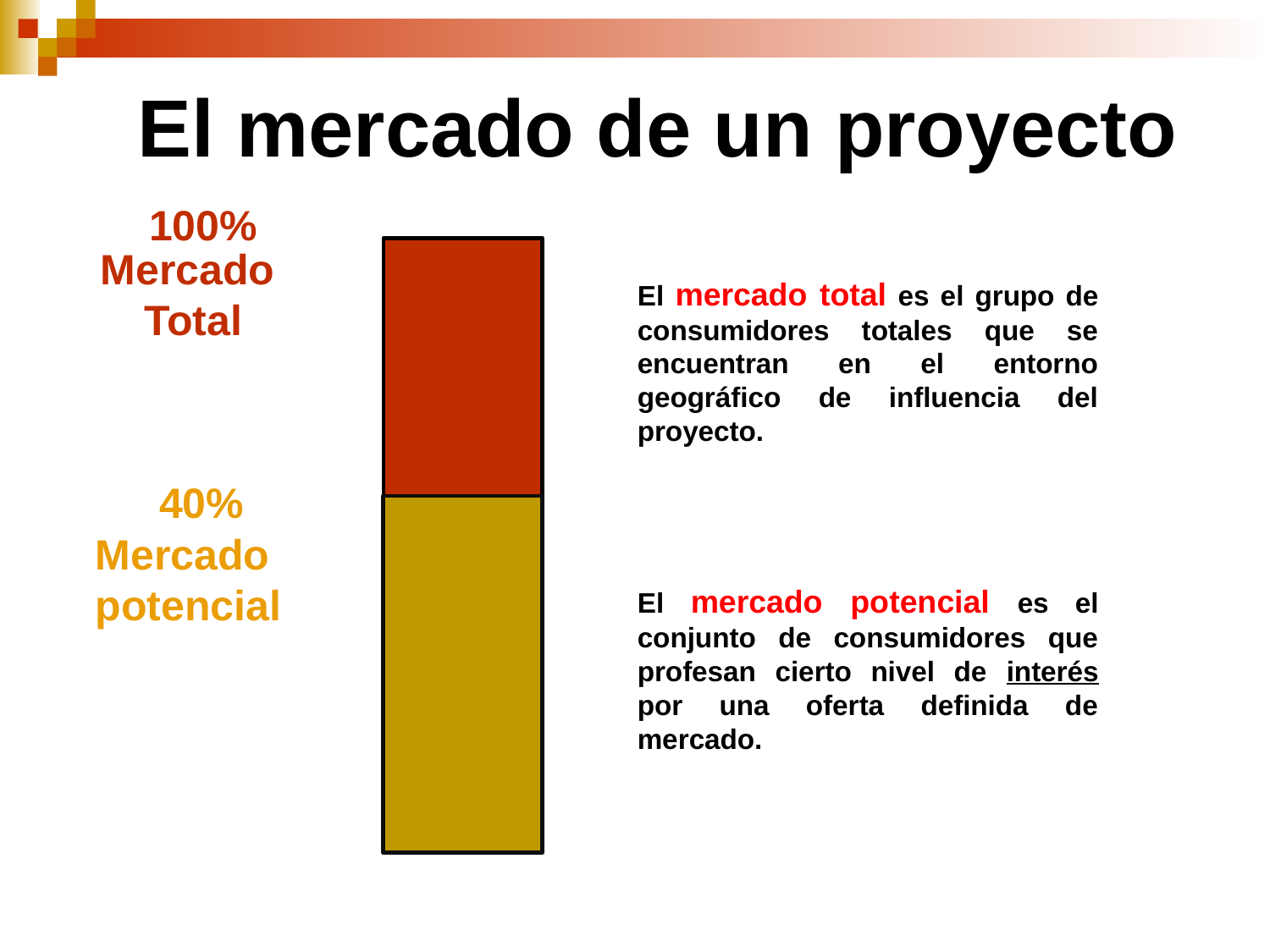

El mercado de un proyecto
100%

Mercado
Total
El mercado total es el grupo de consumidores totales que se encuentran en el entorno geográfico de influencia del proyecto.

40%

Mercado
potencial

El mercado potencial es el conjunto de consumidores que profesan cierto nivel de interés por una oferta definida de mercado.